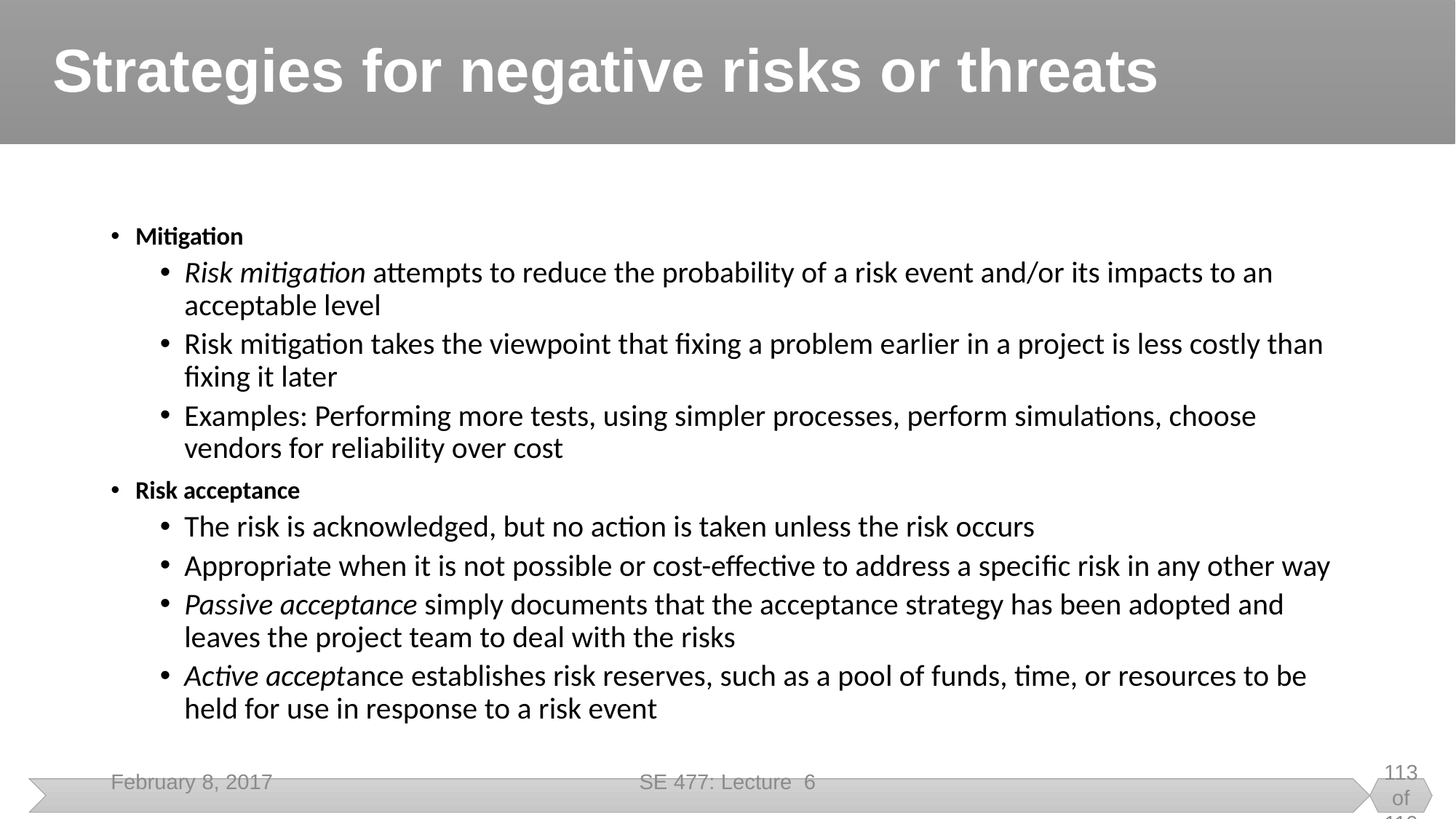

# Strategies for negative risks or threats
Mitigation
Risk mitigation attempts to reduce the probability of a risk event and/or its impacts to an acceptable level
Risk mitigation takes the viewpoint that fixing a problem earlier in a project is less costly than fixing it later
Examples: Performing more tests, using simpler processes, perform simulations, choose vendors for reliability over cost
Risk acceptance
The risk is acknowledged, but no action is taken unless the risk occurs
Appropriate when it is not possible or cost-effective to address a speciﬁc risk in any other way
Passive acceptance simply documents that the acceptance strategy has been adopted and leaves the project team to deal with the risks
Active acceptance establishes risk reserves, such as a pool of funds, time, or resources to be held for use in response to a risk event
February 8, 2017
SE 477: Lecture  6
113 of 110